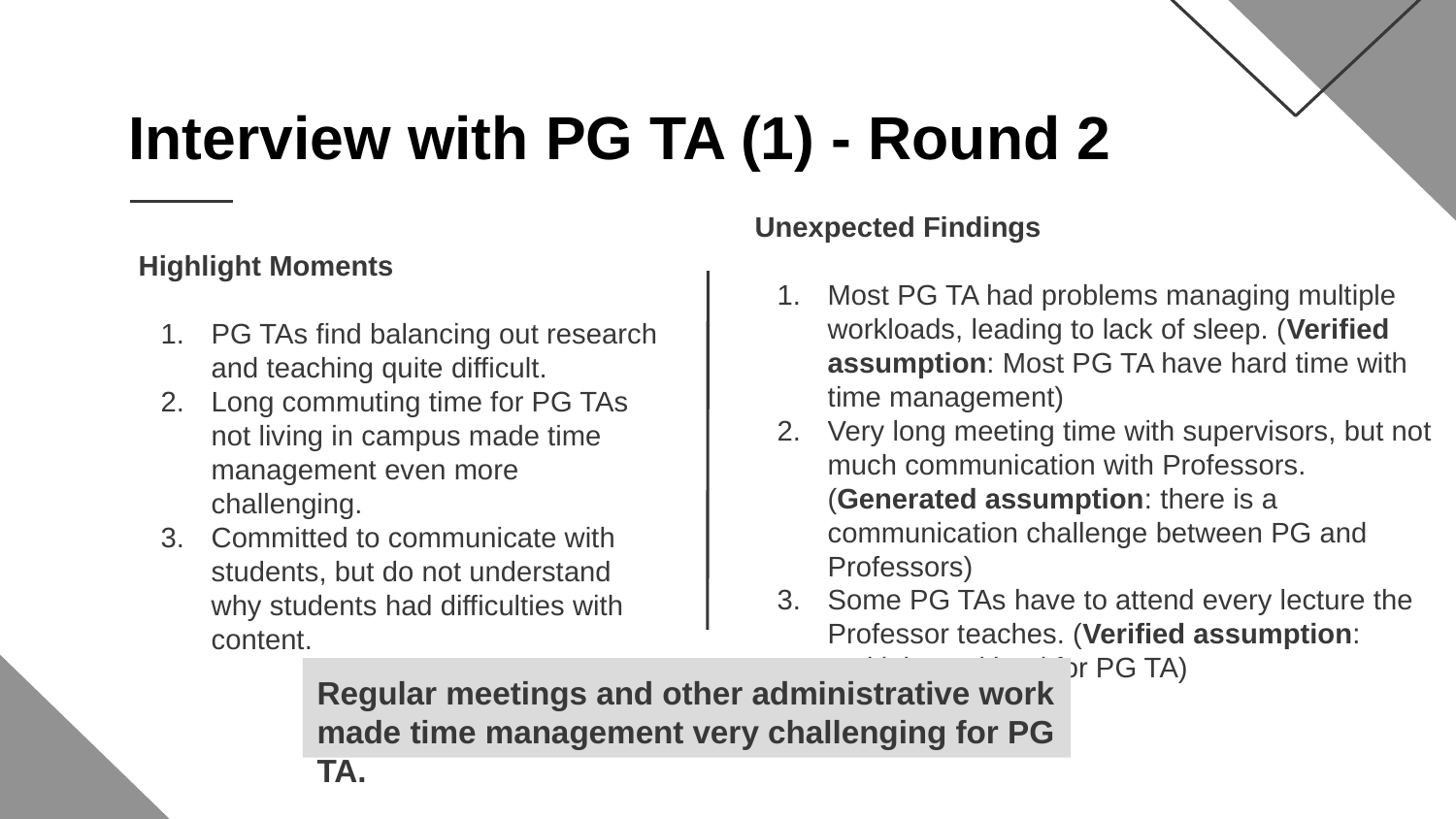

# Interview with PG TA (1) - Round 2
Unexpected Findings

Most PG TA had problems managing multiple workloads, leading to lack of sleep. (Verified assumption: Most PG TA have hard time with time management)
Very long meeting time with supervisors, but not much communication with Professors. (Generated assumption: there is a communication challenge between PG and Professors)
Some PG TAs have to attend every lecture the Professor teaches. (Verified assumption: multiple workload for PG TA)
Highlight Moments

PG TAs find balancing out research and teaching quite difficult.
Long commuting time for PG TAs not living in campus made time management even more challenging.
Committed to communicate with students, but do not understand why students had difficulties with content.
Regular meetings and other administrative work made time management very challenging for PG TA.